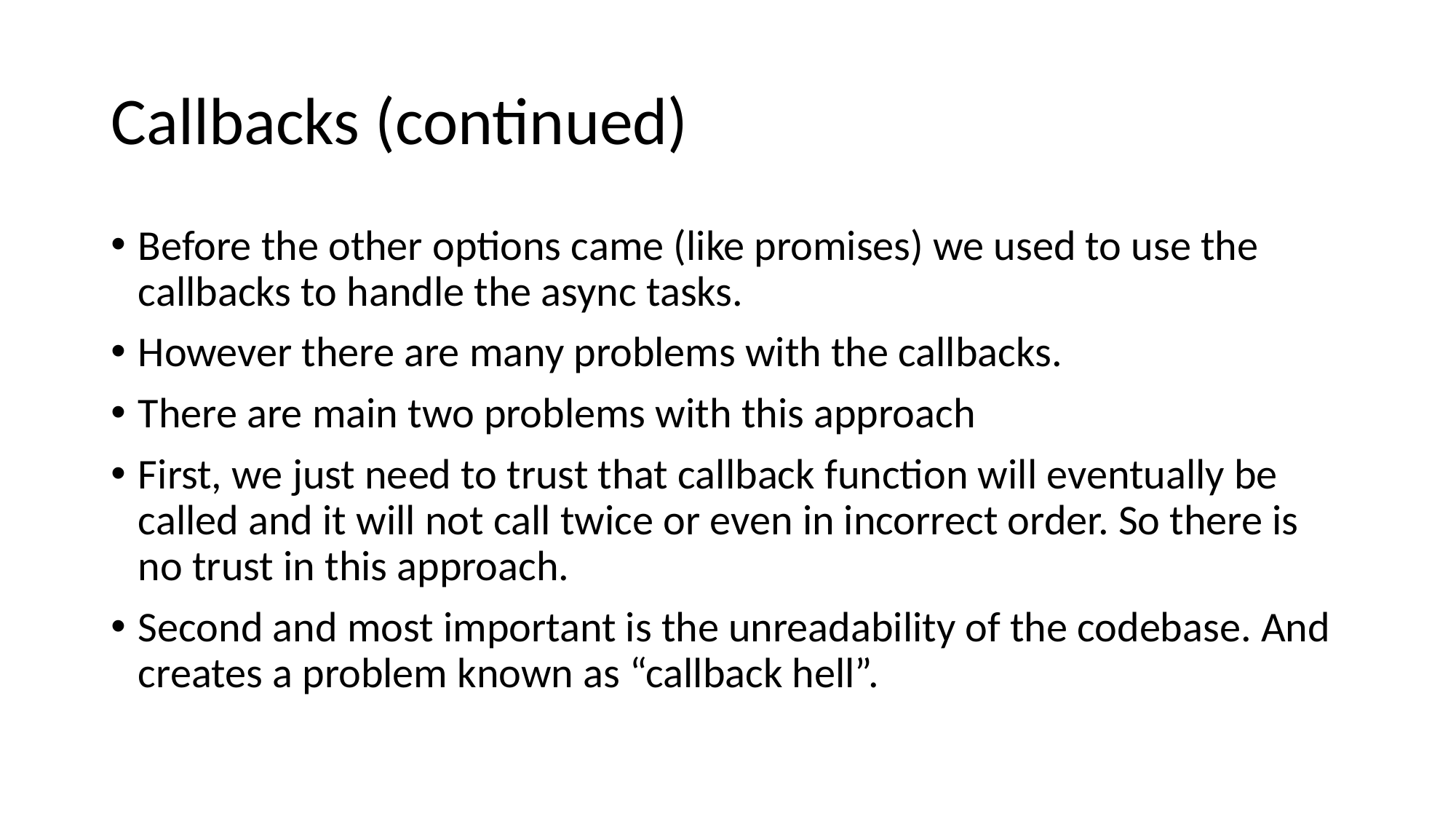

# Callbacks (continued)
Before the other options came (like promises) we used to use the callbacks to handle the async tasks.
However there are many problems with the callbacks.
There are main two problems with this approach
First, we just need to trust that callback function will eventually be called and it will not call twice or even in incorrect order. So there is no trust in this approach.
Second and most important is the unreadability of the codebase. And creates a problem known as “callback hell”.